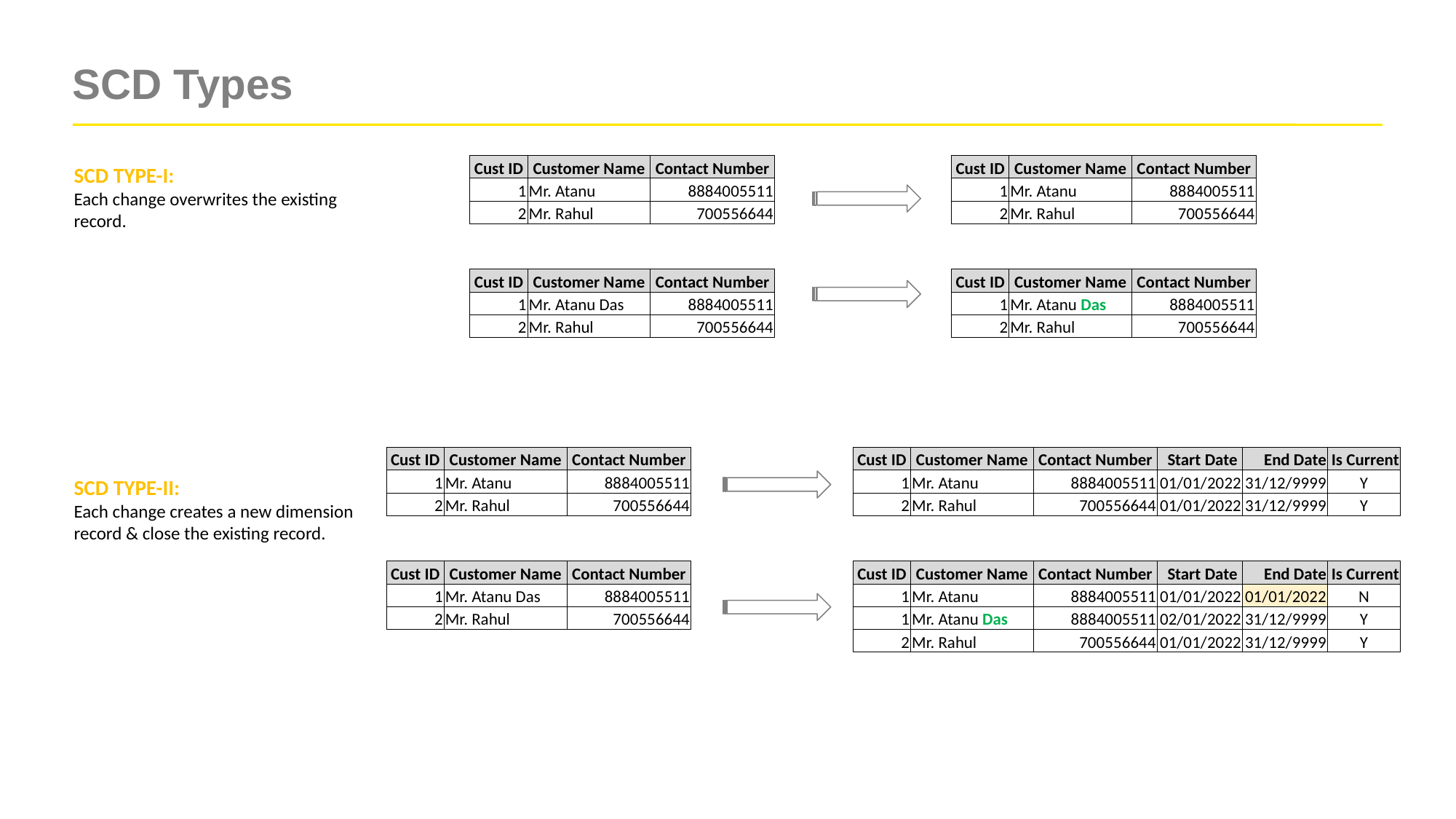

# SCD Types
| Cust ID | Customer Name | Contact Number |
| --- | --- | --- |
| 1 | Mr. Atanu | 8884005511 |
| 2 | Mr. Rahul | 700556644 |
|  |  |  |
|  |  |  |
| Cust ID | Customer Name | Contact Number |
| 1 | Mr. Atanu Das | 8884005511 |
| 2 | Mr. Rahul | 700556644 |
| Cust ID | Customer Name | Contact Number |
| --- | --- | --- |
| 1 | Mr. Atanu | 8884005511 |
| 2 | Mr. Rahul | 700556644 |
|  |  |  |
|  |  |  |
| Cust ID | Customer Name | Contact Number |
| 1 | Mr. Atanu Das | 8884005511 |
| 2 | Mr. Rahul | 700556644 |
SCD TYPE-I:
Each change overwrites the existing record.

| Cust ID | Customer Name | Contact Number |
| --- | --- | --- |
| 1 | Mr. Atanu | 8884005511 |
| 2 | Mr. Rahul | 700556644 |
|  |  |  |
|  |  |  |
| Cust ID | Customer Name | Contact Number |
| 1 | Mr. Atanu Das | 8884005511 |
| 2 | Mr. Rahul | 700556644 |
| Cust ID | Customer Name | Contact Number | Start Date | End Date | Is Current |
| --- | --- | --- | --- | --- | --- |
| 1 | Mr. Atanu | 8884005511 | 01/01/2022 | 31/12/9999 | Y |
| 2 | Mr. Rahul | 700556644 | 01/01/2022 | 31/12/9999 | Y |
|  |  |  |  |  |  |
|  |  |  |  |  |  |
| Cust ID | Customer Name | Contact Number | Start Date | End Date | Is Current |
| 1 | Mr. Atanu | 8884005511 | 01/01/2022 | 01/01/2022 | N |
| 1 | Mr. Atanu Das | 8884005511 | 02/01/2022 | 31/12/9999 | Y |
| 2 | Mr. Rahul | 700556644 | 01/01/2022 | 31/12/9999 | Y |
SCD TYPE-II:
Each change creates a new dimension record & close the existing record.